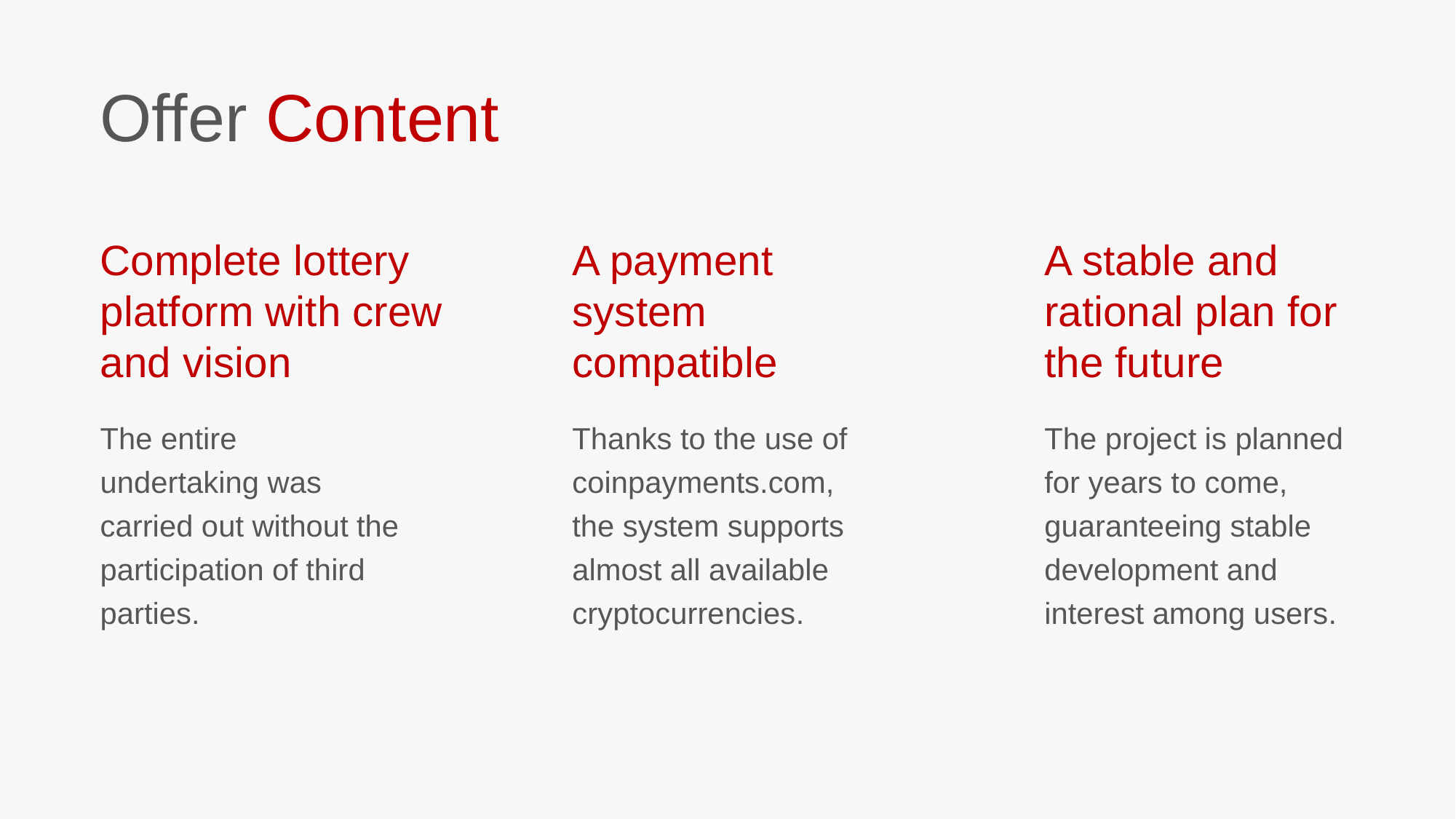

Offer Content
A payment system compatible
A stable and rational plan for the future
Complete lottery platform with crew and vision
The entire undertaking was carried out without the participation of third parties.
Thanks to the use of coinpayments.com, the system supports almost all available cryptocurrencies.
The project is planned for years to come, guaranteeing stable development and interest among users.